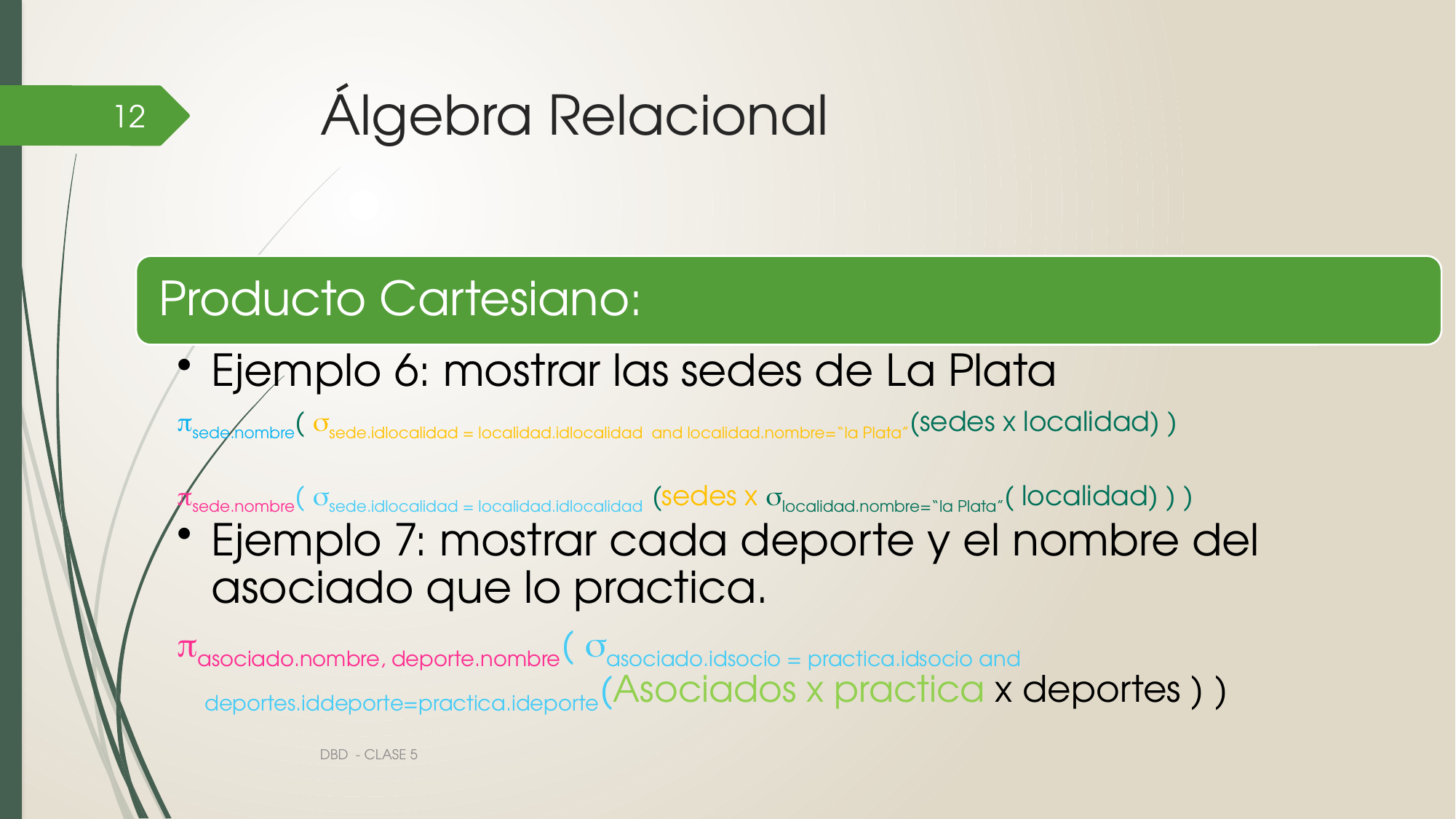

# Álgebra Relacional
12
Producto Cartesiano:
Ejemplo 6: mostrar las sedes de La Plata
πsede.nombre( σsede.idlocalidad = localidad.idlocalidad  and localidad.nombre=“la Plata”(sedes x localidad) )

πsede.nombre( σsede.idlocalidad = localidad.idlocalidad  (sedes x σlocalidad.nombre=“la Plata”( localidad) ) )
Ejemplo 7: mostrar cada deporte y el nombre del asociado que lo practica.
πasociado.nombre, deporte.nombre( σasociado.idsocio = practica.idsocio and deportes.iddeporte=practica.ideporte(Asociados x practica x deportes ) )
DBD  - CLASE 5